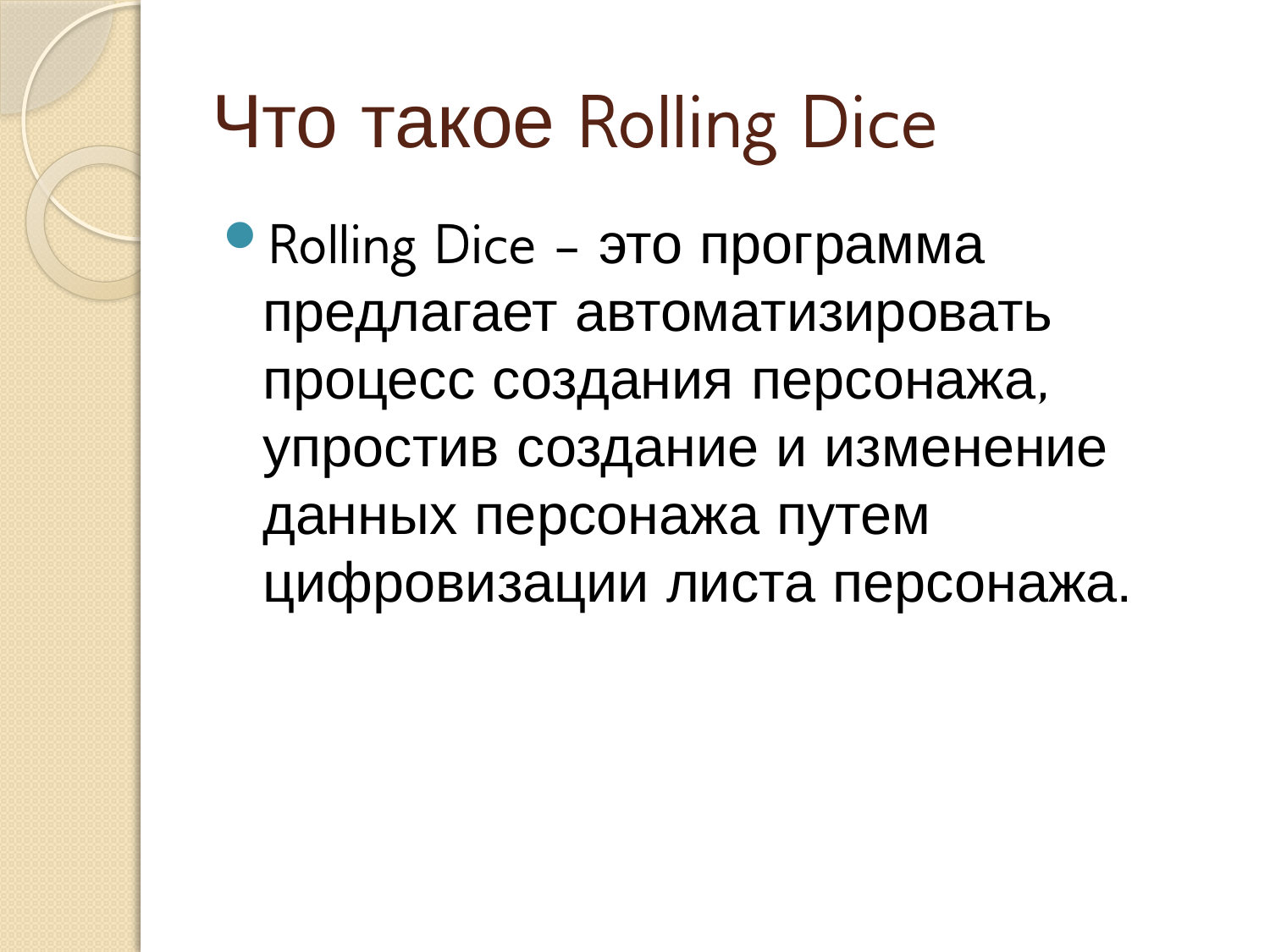

# Что такое Rolling Dice
Rolling Dice – это программа предлагает автоматизировать процесс создания персонажа, упростив создание и изменение данных персонажа путем цифровизации листа персонажа.